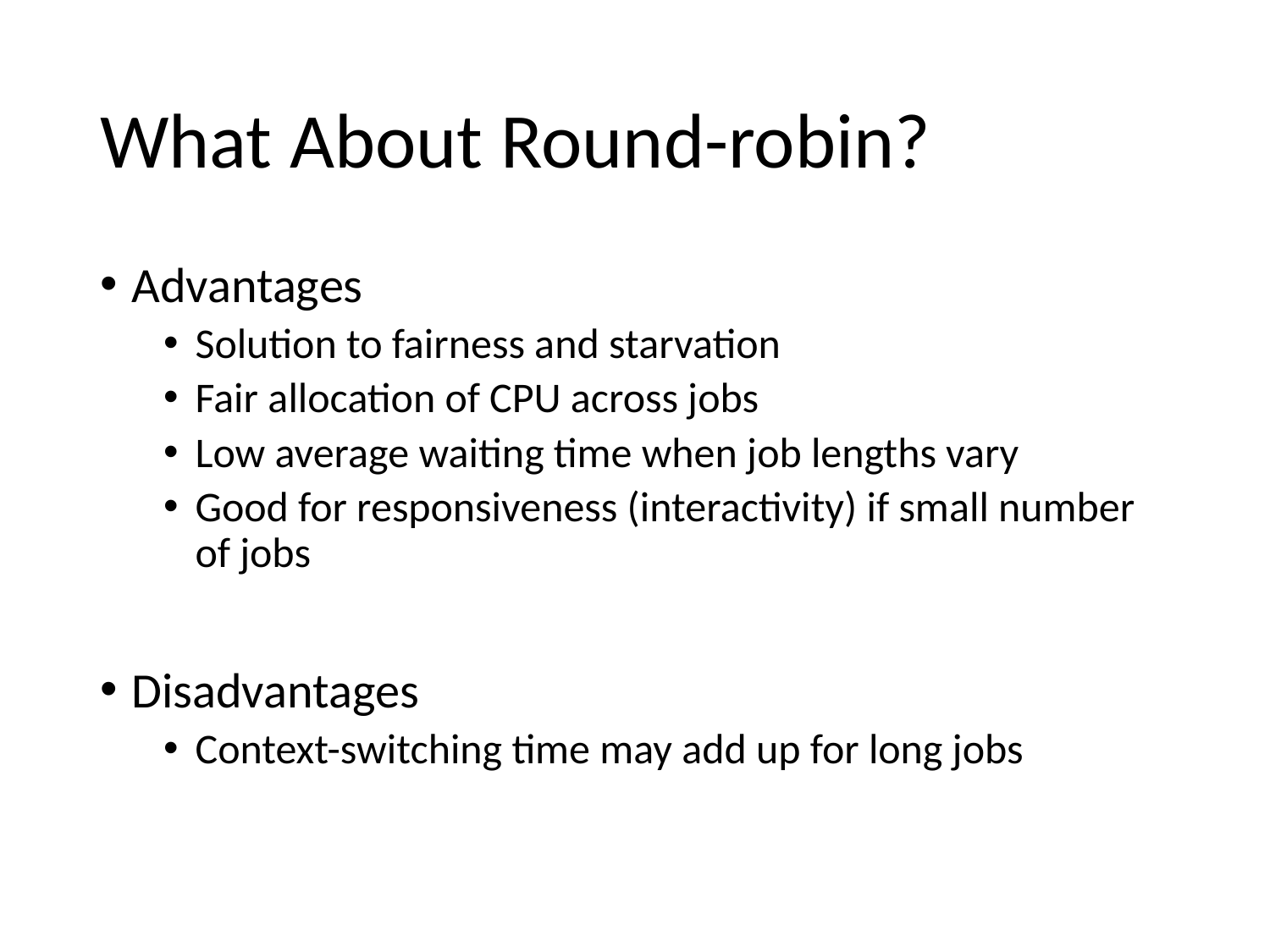

# What About Round-robin?
Advantages
Solution to fairness and starvation
Fair allocation of CPU across jobs
Low average waiting time when job lengths vary
Good for responsiveness (interactivity) if small number of jobs

Disadvantages
Context-switching time may add up for long jobs